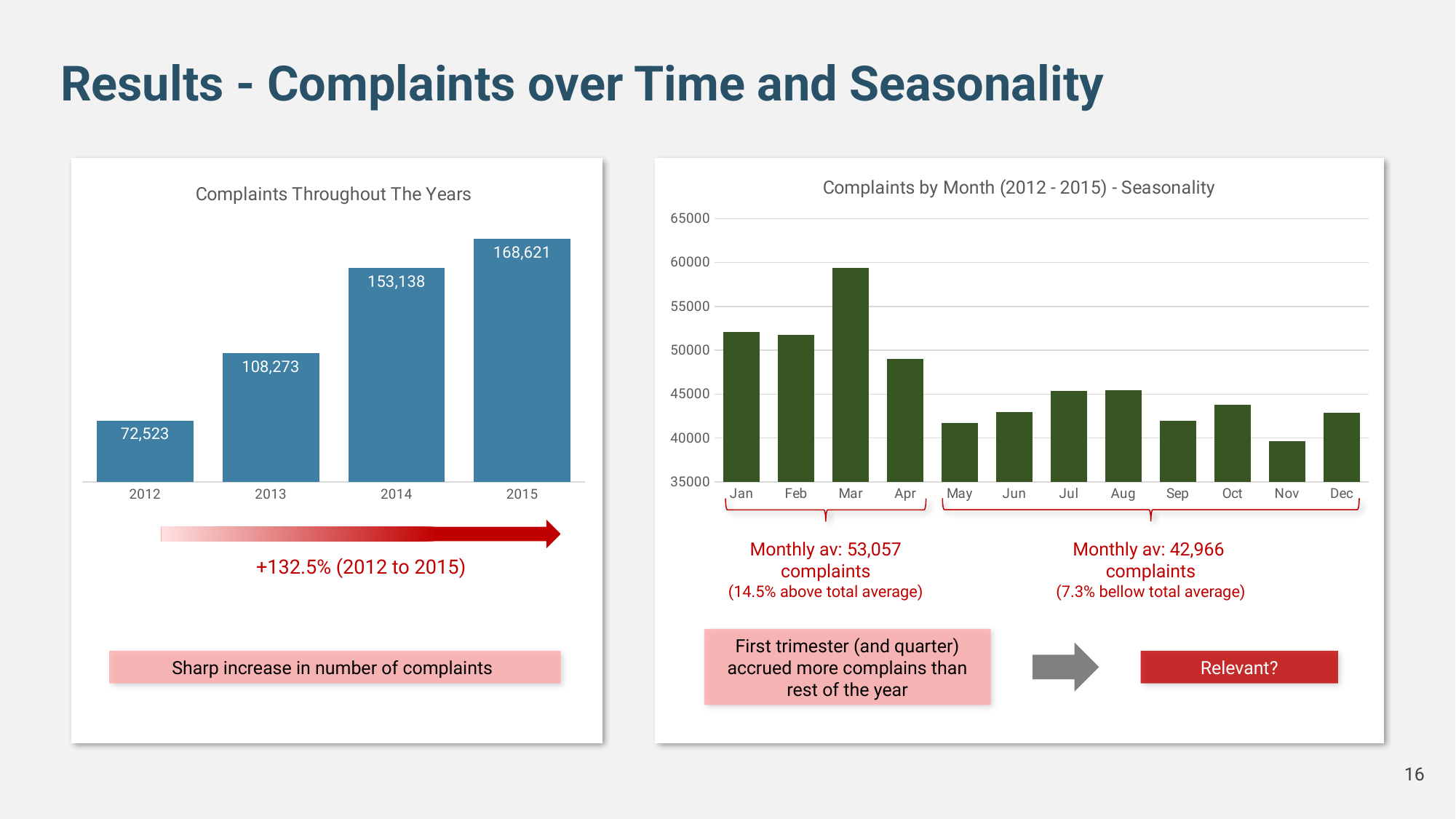

Results - Complaints over Time and Seasonality

### Chart: Complaints by Month (2012 - 2015) - Seasonality

| Category |  |
|---|---|
| Jan | 52113.0 |
| Feb | 51719.0 |
| Mar | 59409.0 |
| Apr | 48986.0 |
| May | 41680.0 |
| Jun | 42967.0 |
| Jul | 45403.0 |
| Aug | 45439.0 |
| Sep | 41948.0 |
| Oct | 43804.0 |
| Nov | 39626.0 |
| Dec | 42863.0 |

### Chart: Complaints Throughout The Years

| Category |  |
|---|---|
| 2012 | 72523.0 |
| 2013 | 108273.0 |
| 2014 | 153138.0 |
| 2015 | 168621.0 |

Monthly av: 53,057 complaints
(14.5% above total average)
Monthly av: 42,966
complaints
(7.3% bellow total average)
+132.5% (2012 to 2015)
First trimester (and quarter) accrued more complains than rest of the year
Relevant?
Sharp increase in number of complaints

16